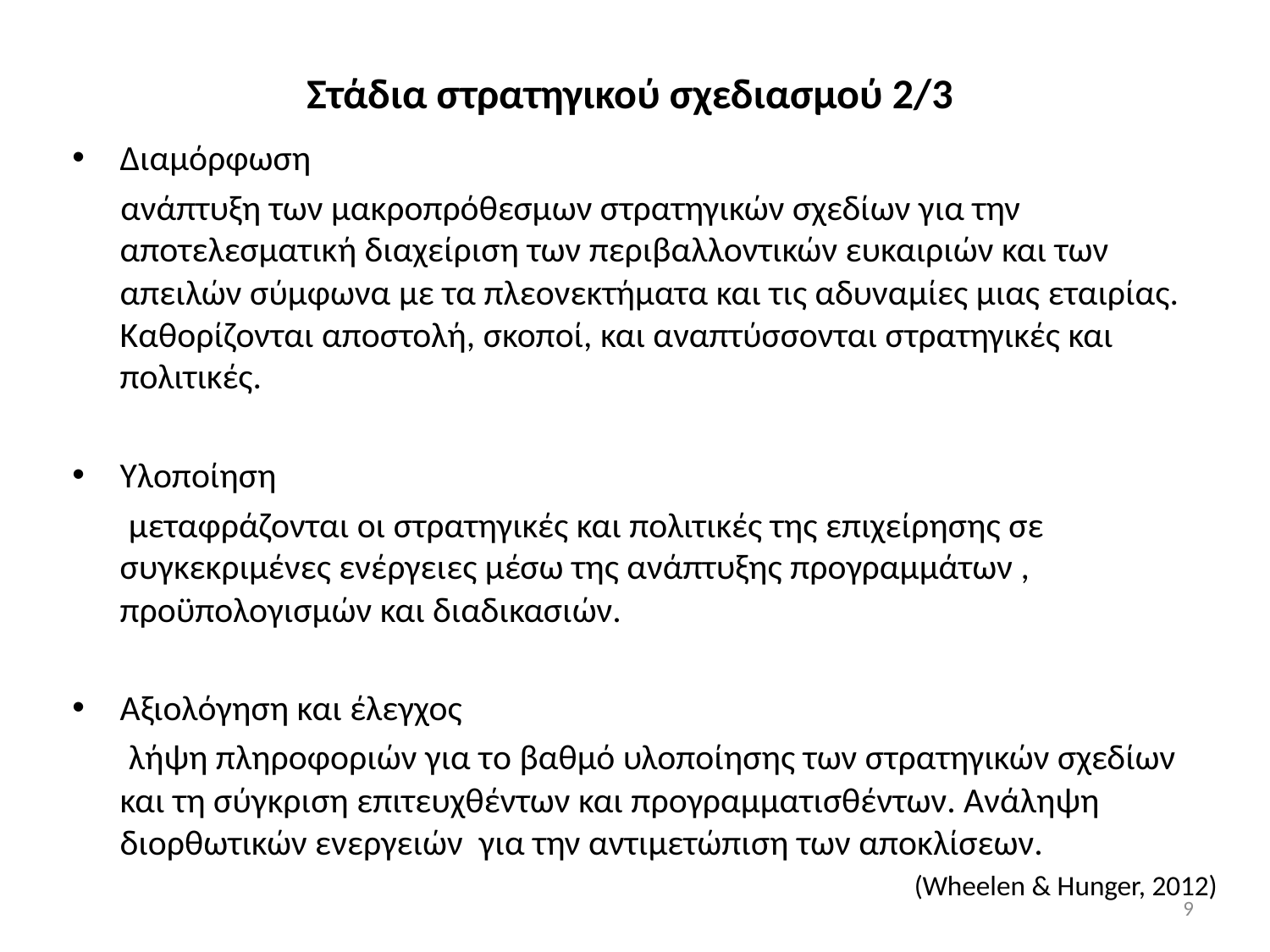

# Στάδια στρατηγικού σχεδιασμού 2/3
Διαμόρφωση
      ανάπτυξη των μακροπρόθεσμων στρατηγικών σχεδίων για την αποτελεσματική διαχείριση των περιβαλλοντικών ευκαιριών και των απειλών σύμφωνα με τα πλεονεκτήματα και τις αδυναμίες μιας εταιρίας. Καθορίζονται αποστολή, σκοποί, και αναπτύσσονται στρατηγικές και πολιτικές.

Υλοποίηση
       μεταφράζονται οι στρατηγικές και πολιτικές της επιχείρησης σε συγκεκριμένες ενέργειες μέσω της ανάπτυξης προγραμμάτων , προϋπολογισμών και διαδικασιών.

Αξιολόγηση και έλεγχος
       λήψη πληροφοριών για τo βαθμό υλοποίησης των στρατηγικών σχεδίων και τη σύγκριση επιτευχθέντων και προγραμματισθέντων. Ανάληψη διορθωτικών ενεργειών  για την αντιμετώπιση των αποκλίσεων.
  (Wheelen & Hunger, 2012)

9